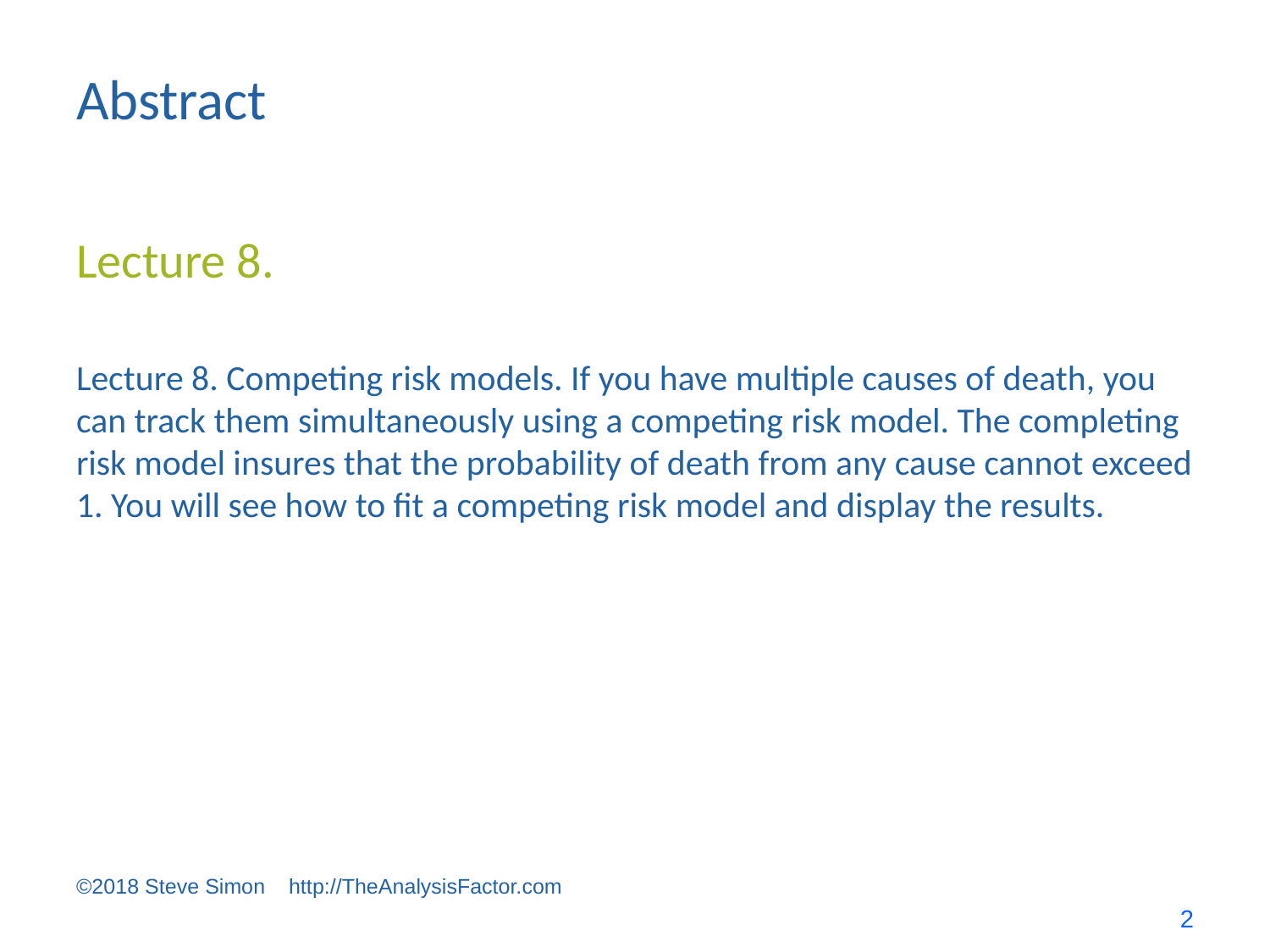

# Abstract
Lecture 8.
Lecture 8. Competing risk models. If you have multiple causes of death, you can track them simultaneously using a competing risk model. The completing risk model insures that the probability of death from any cause cannot exceed 1. You will see how to fit a competing risk model and display the results.
©2018 Steve Simon    http://TheAnalysisFactor.com

2